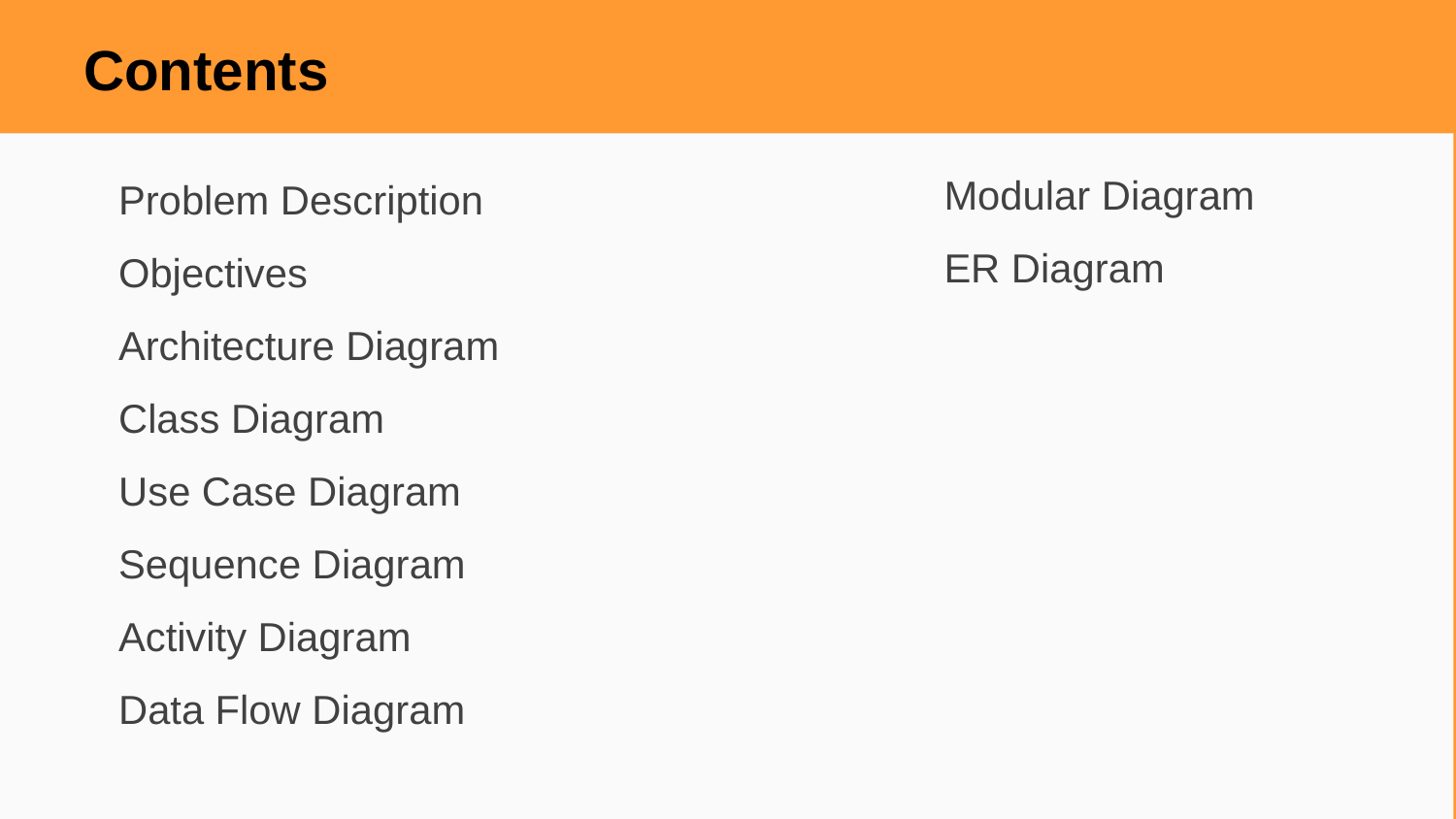

Contents
Modular Diagram
ER Diagram
Problem Description
Objectives
Architecture Diagram
Class Diagram
Use Case Diagram
Sequence Diagram
Activity Diagram
Data Flow Diagram